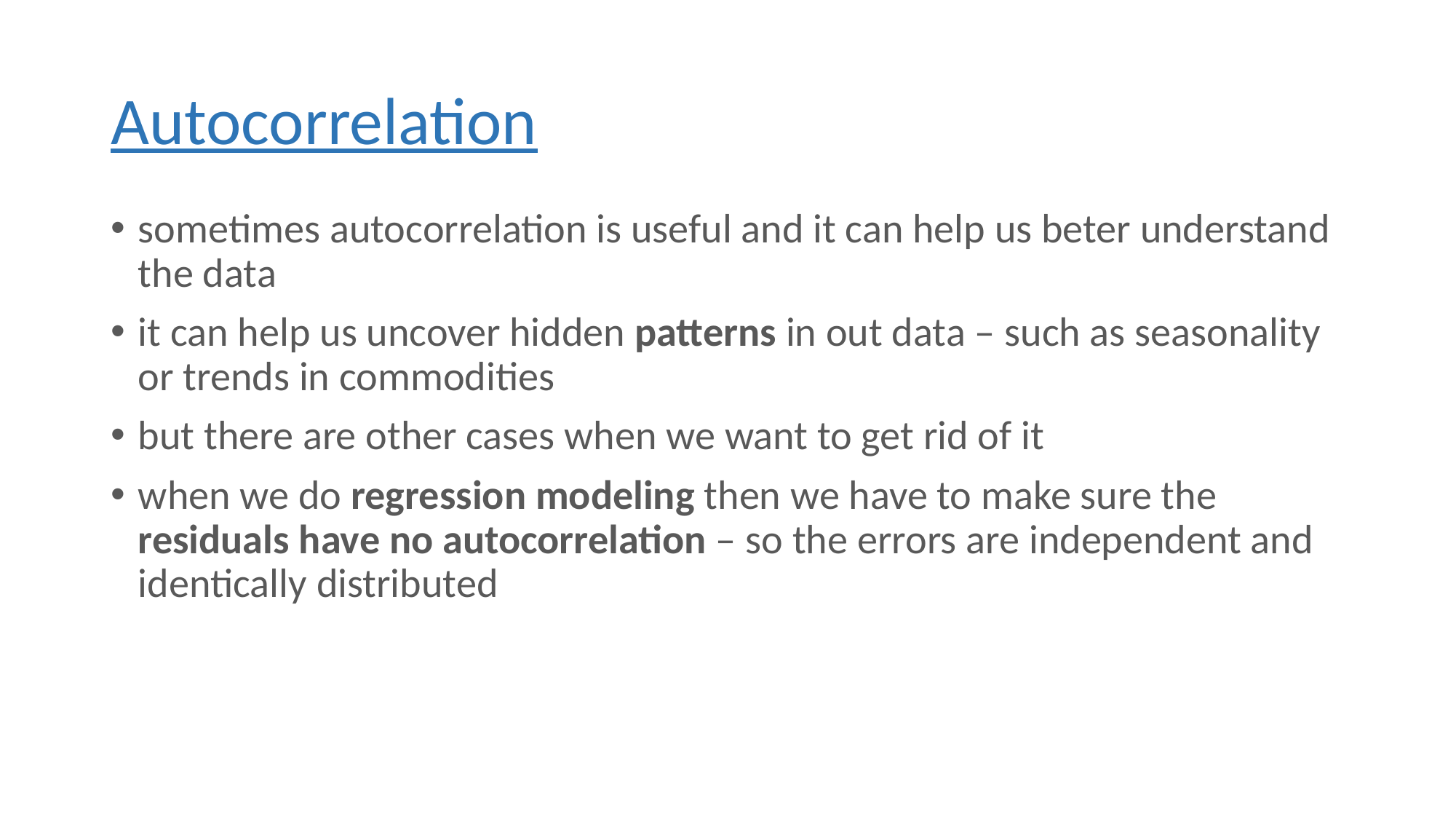

# Autocorrelation
sometimes autocorrelation is useful and it can help us beter understand the data
it can help us uncover hidden patterns in out data – such as seasonality or trends in commodities
but there are other cases when we want to get rid of it
when we do regression modeling then we have to make sure the residuals have no autocorrelation – so the errors are independent and identically distributed